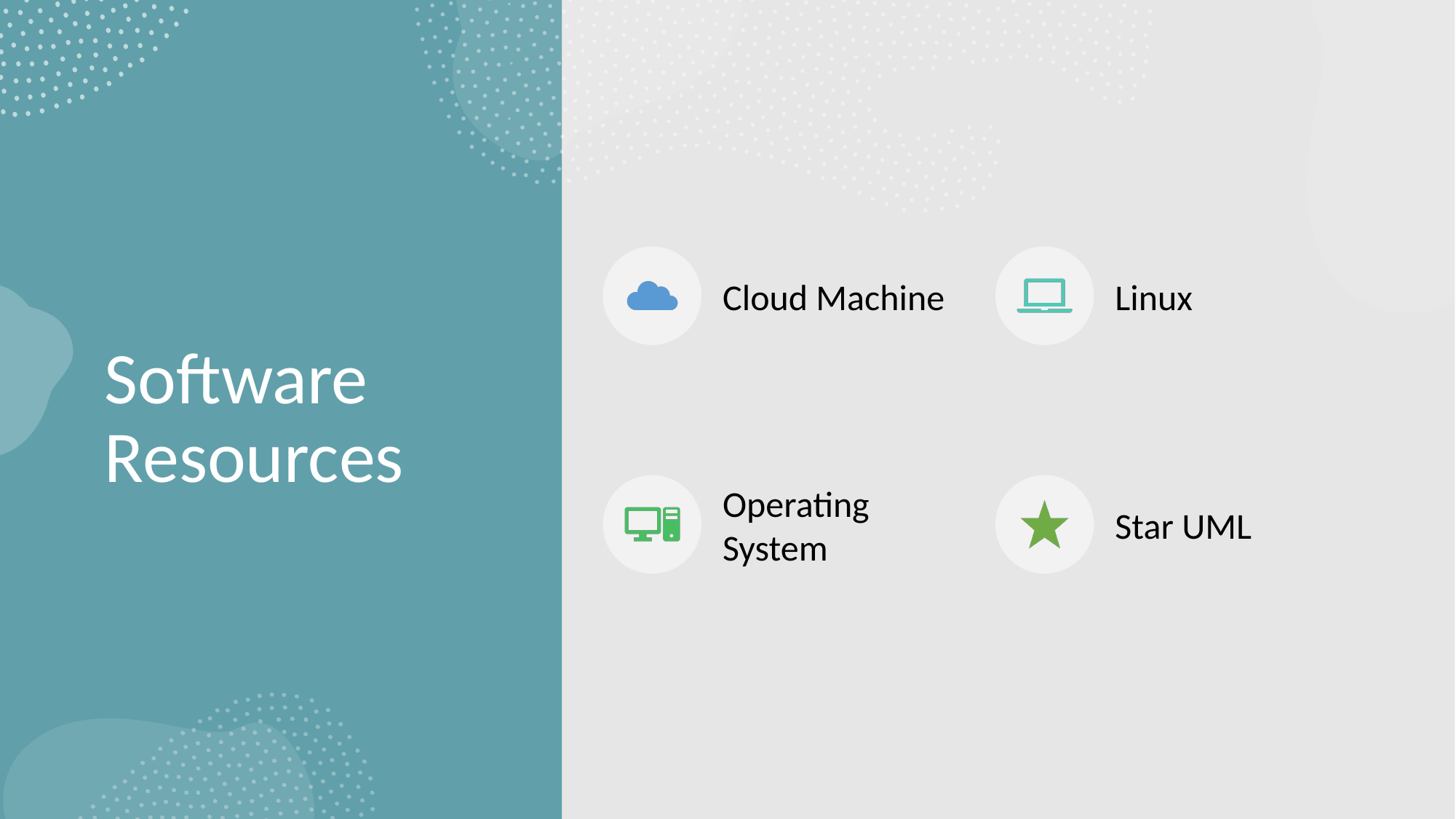

Cloud Machine
Linux
Operating System
Star UML
# Software Resources